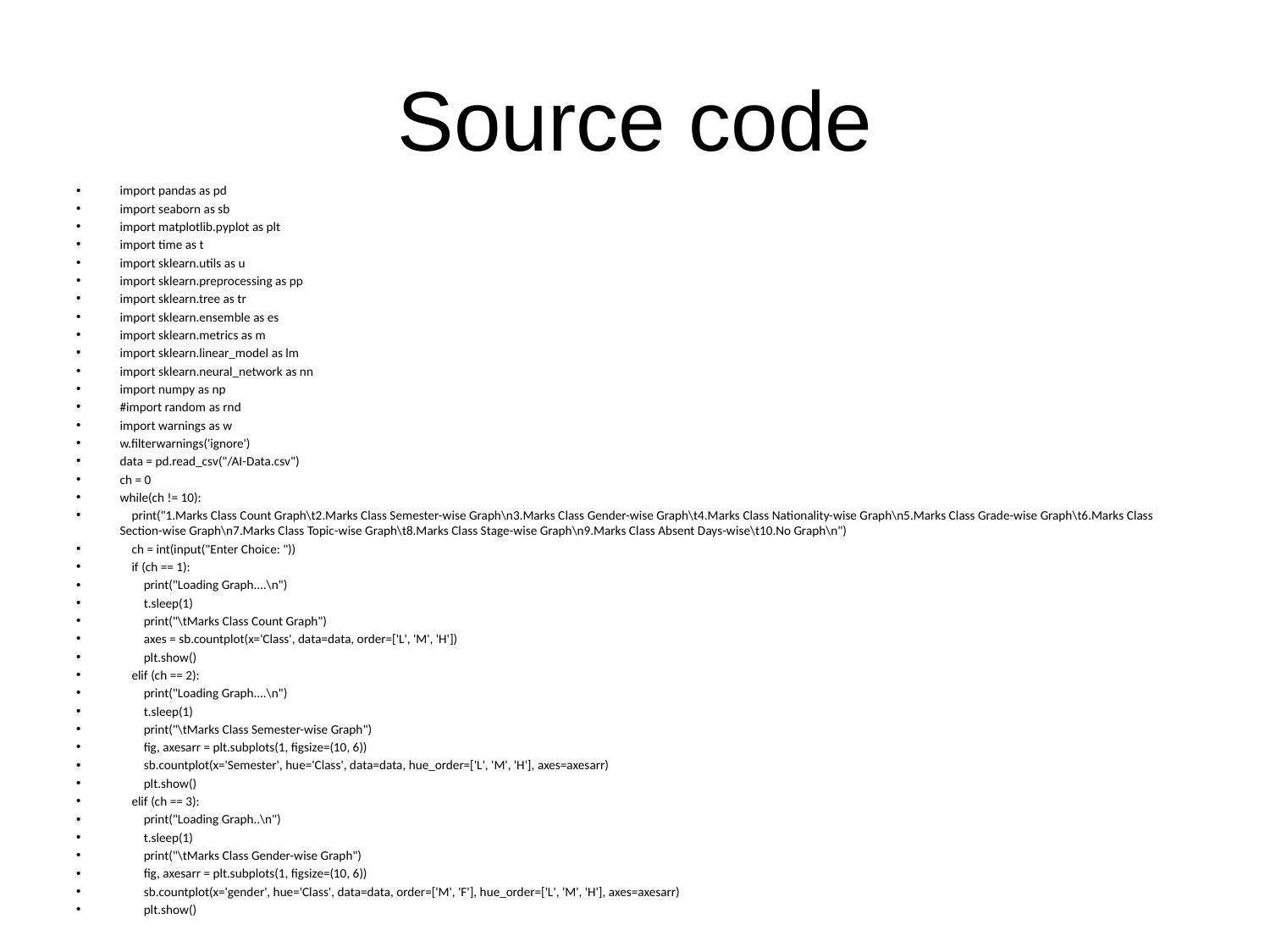

# Source code
import pandas as pd
import seaborn as sb
import matplotlib.pyplot as plt
import time as t
import sklearn.utils as u
import sklearn.preprocessing as pp
import sklearn.tree as tr
import sklearn.ensemble as es
import sklearn.metrics as m
import sklearn.linear_model as lm
import sklearn.neural_network as nn
import numpy as np
#import random as rnd
import warnings as w
w.filterwarnings('ignore')
data = pd.read_csv("/AI-Data.csv")
ch = 0
while(ch != 10):
    print("1.Marks Class Count Graph\t2.Marks Class Semester-wise Graph\n3.Marks Class Gender-wise Graph\t4.Marks Class Nationality-wise Graph\n5.Marks Class Grade-wise Graph\t6.Marks Class Section-wise Graph\n7.Marks Class Topic-wise Graph\t8.Marks Class Stage-wise Graph\n9.Marks Class Absent Days-wise\t10.No Graph\n")
    ch = int(input("Enter Choice: "))
    if (ch == 1):
        print("Loading Graph....\n")
        t.sleep(1)
        print("\tMarks Class Count Graph")
        axes = sb.countplot(x='Class', data=data, order=['L', 'M', 'H'])
        plt.show()
    elif (ch == 2):
        print("Loading Graph....\n")
        t.sleep(1)
        print("\tMarks Class Semester-wise Graph")
        fig, axesarr = plt.subplots(1, figsize=(10, 6))
        sb.countplot(x='Semester', hue='Class', data=data, hue_order=['L', 'M', 'H'], axes=axesarr)
        plt.show()
    elif (ch == 3):
        print("Loading Graph..\n")
        t.sleep(1)
        print("\tMarks Class Gender-wise Graph")
        fig, axesarr = plt.subplots(1, figsize=(10, 6))
        sb.countplot(x='gender', hue='Class', data=data, order=['M', 'F'], hue_order=['L', 'M', 'H'], axes=axesarr)
        plt.show()